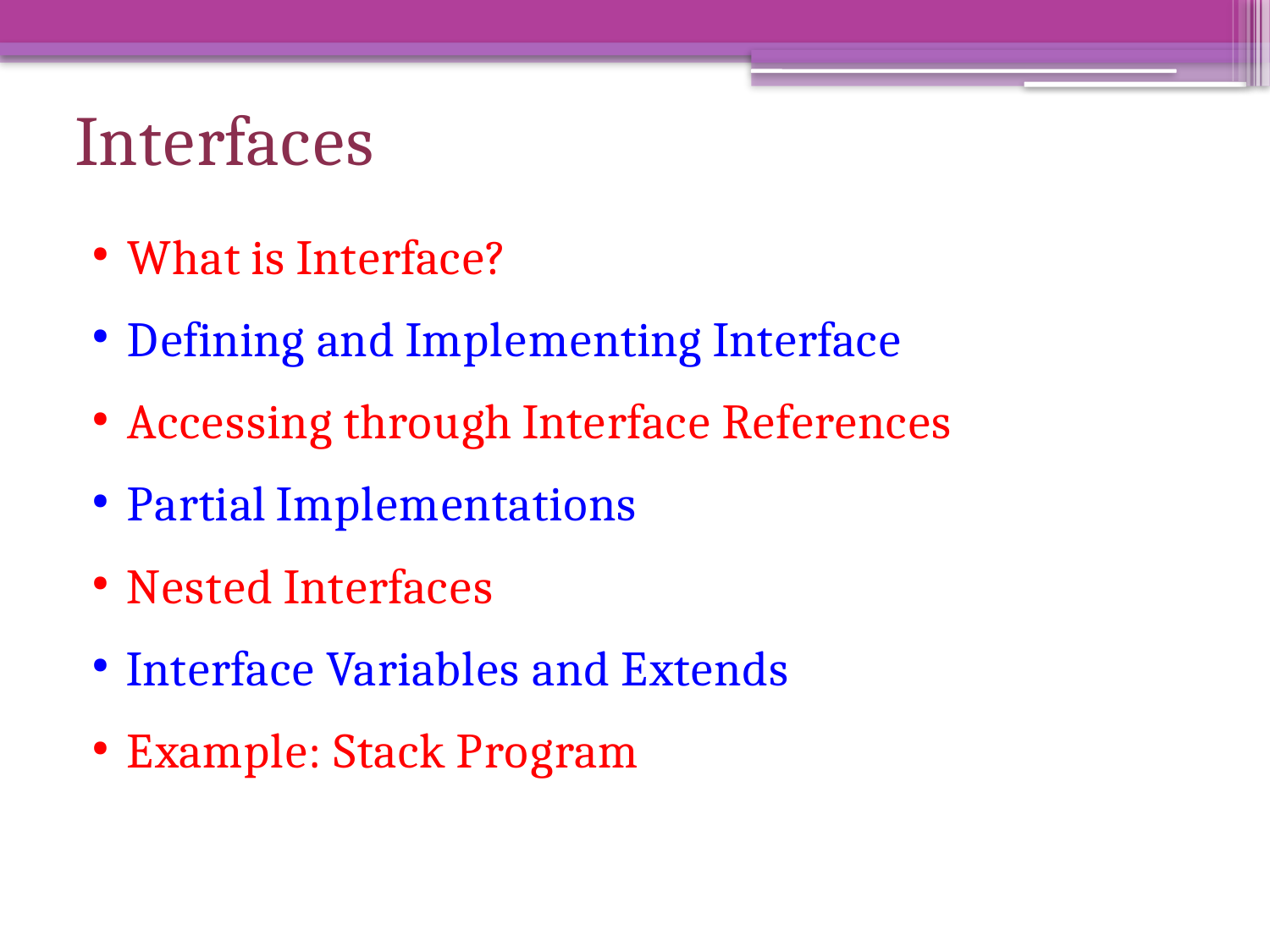

# Interfaces
What is Interface?
Defining and Implementing Interface
Accessing through Interface References
Partial Implementations
Nested Interfaces
Interface Variables and Extends
Example: Stack Program